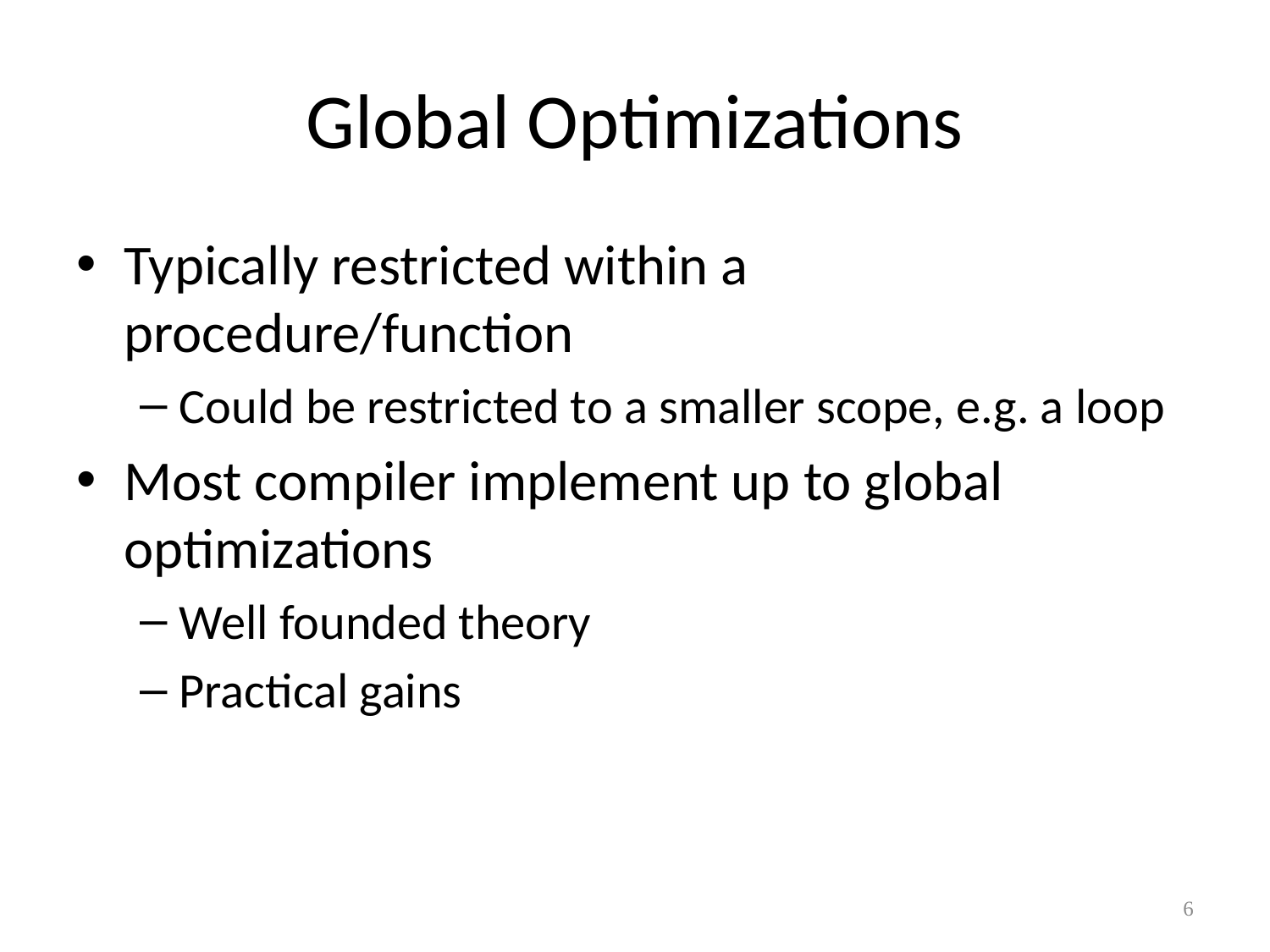

# Global Optimizations
Typically restricted within a procedure/function
Could be restricted to a smaller scope, e.g. a loop
Most compiler implement up to global optimizations
Well founded theory
Practical gains
6